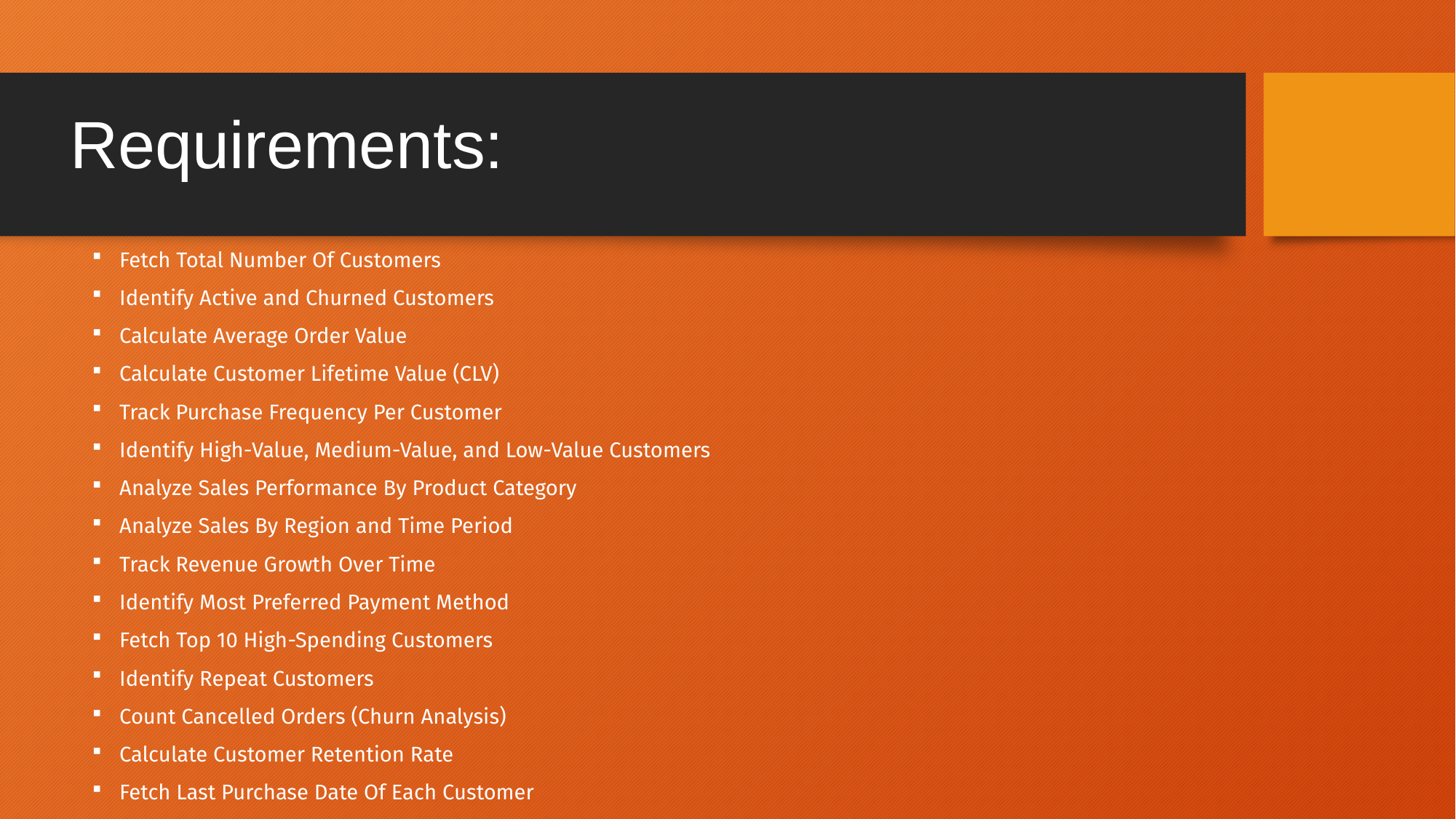

# Requirements:
Fetch Total Number Of Customers
Identify Active and Churned Customers
Calculate Average Order Value
Calculate Customer Lifetime Value (CLV)
Track Purchase Frequency Per Customer
Identify High-Value, Medium-Value, and Low-Value Customers
Analyze Sales Performance By Product Category
Analyze Sales By Region and Time Period
Track Revenue Growth Over Time
Identify Most Preferred Payment Method
Fetch Top 10 High-Spending Customers
Identify Repeat Customers
Count Cancelled Orders (Churn Analysis)
Calculate Customer Retention Rate
Fetch Last Purchase Date Of Each Customer